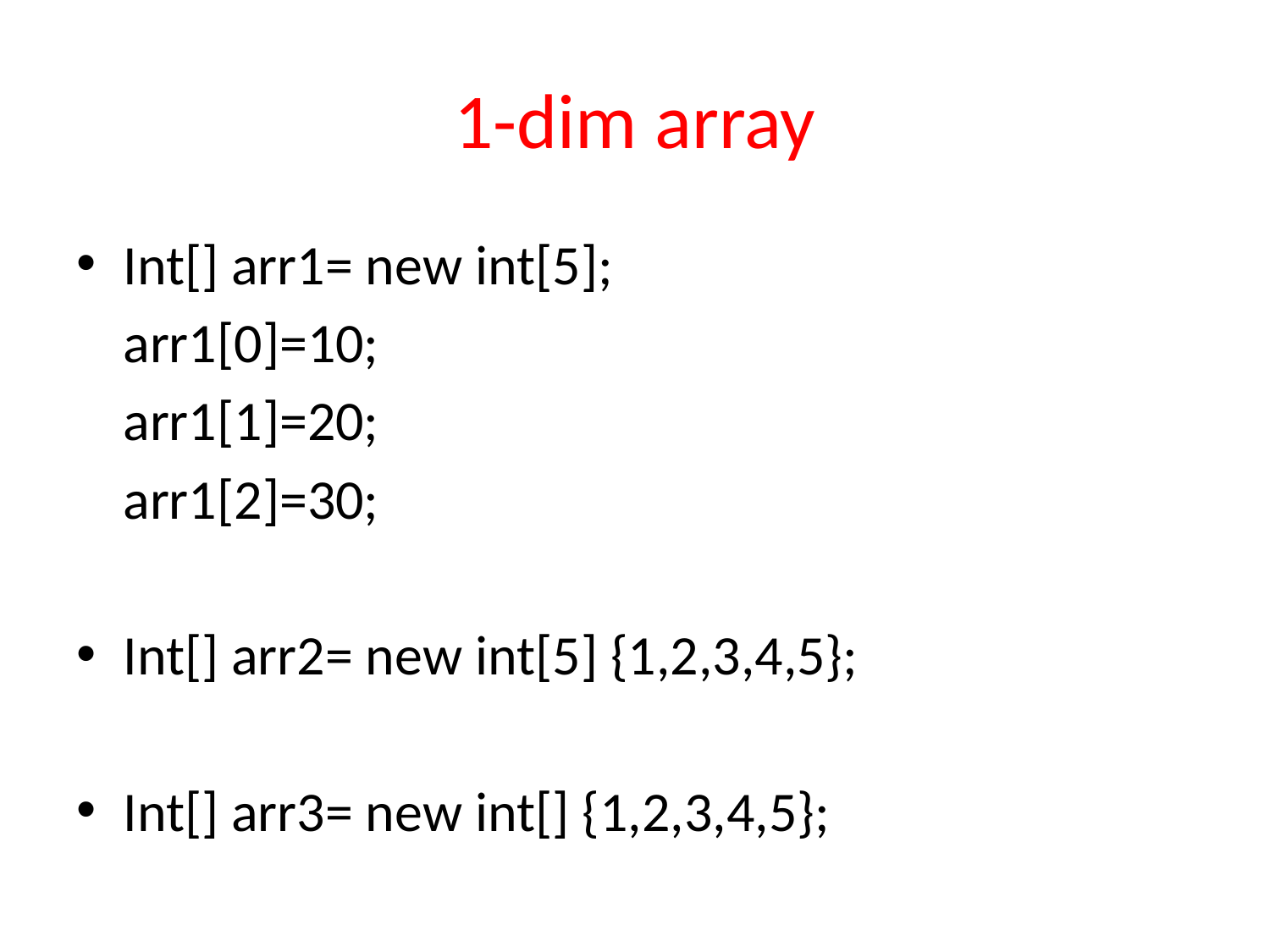

# 1-dim array
Int[] arr1= new int[5];
	arr1[0]=10;
	arr1[1]=20;
	arr1[2]=30;

Int[] arr2= new int[5] {1,2,3,4,5};

Int[] arr3= new int[] {1,2,3,4,5};